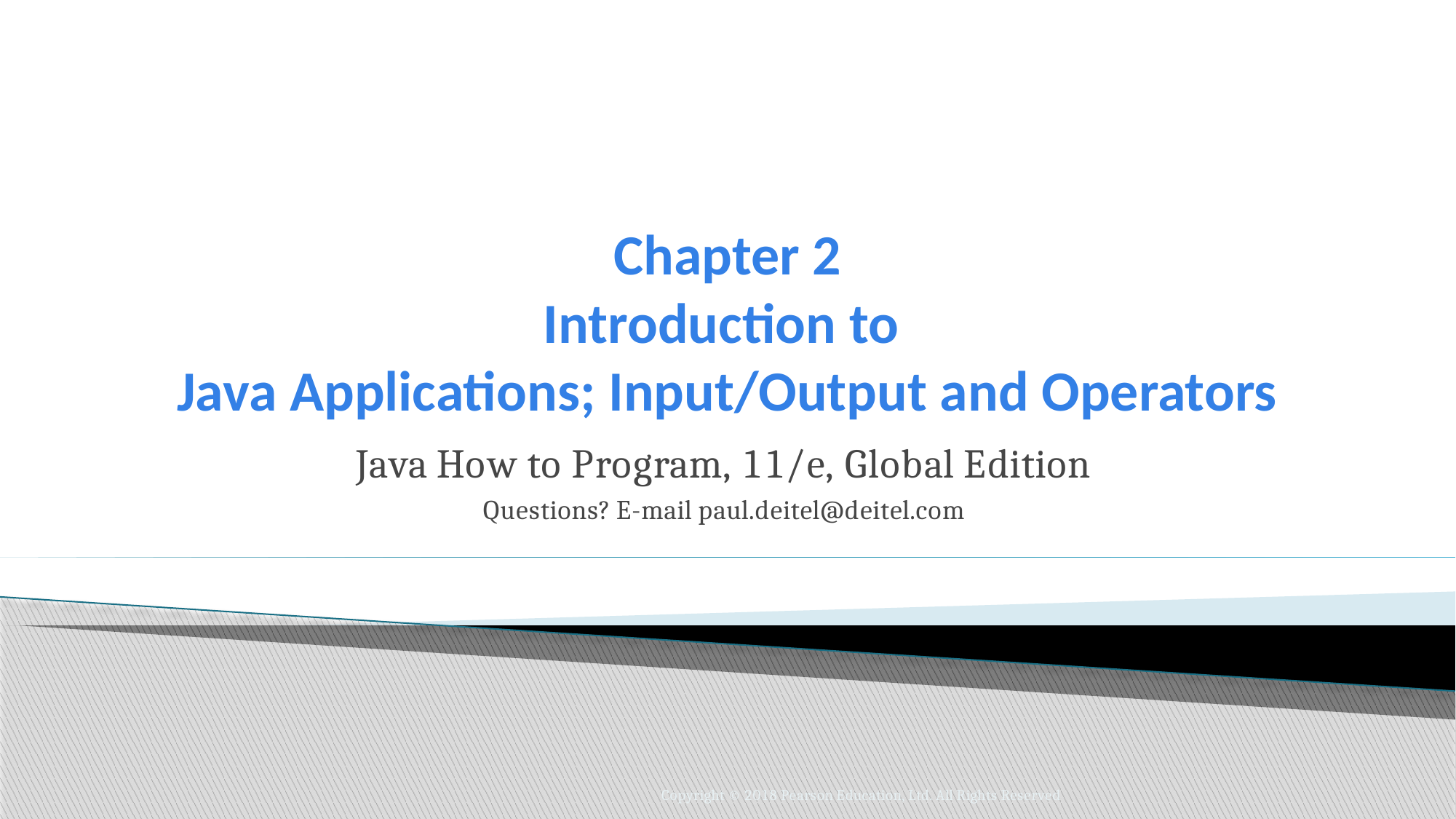

# Chapter 2 Introduction to Java Applications; Input/Output and Operators
Java How to Program, 11/e, Global Edition
Questions? E-mail paul.deitel@deitel.com
Copyright © 2018 Pearson Education, Ltd. All Rights Reserved